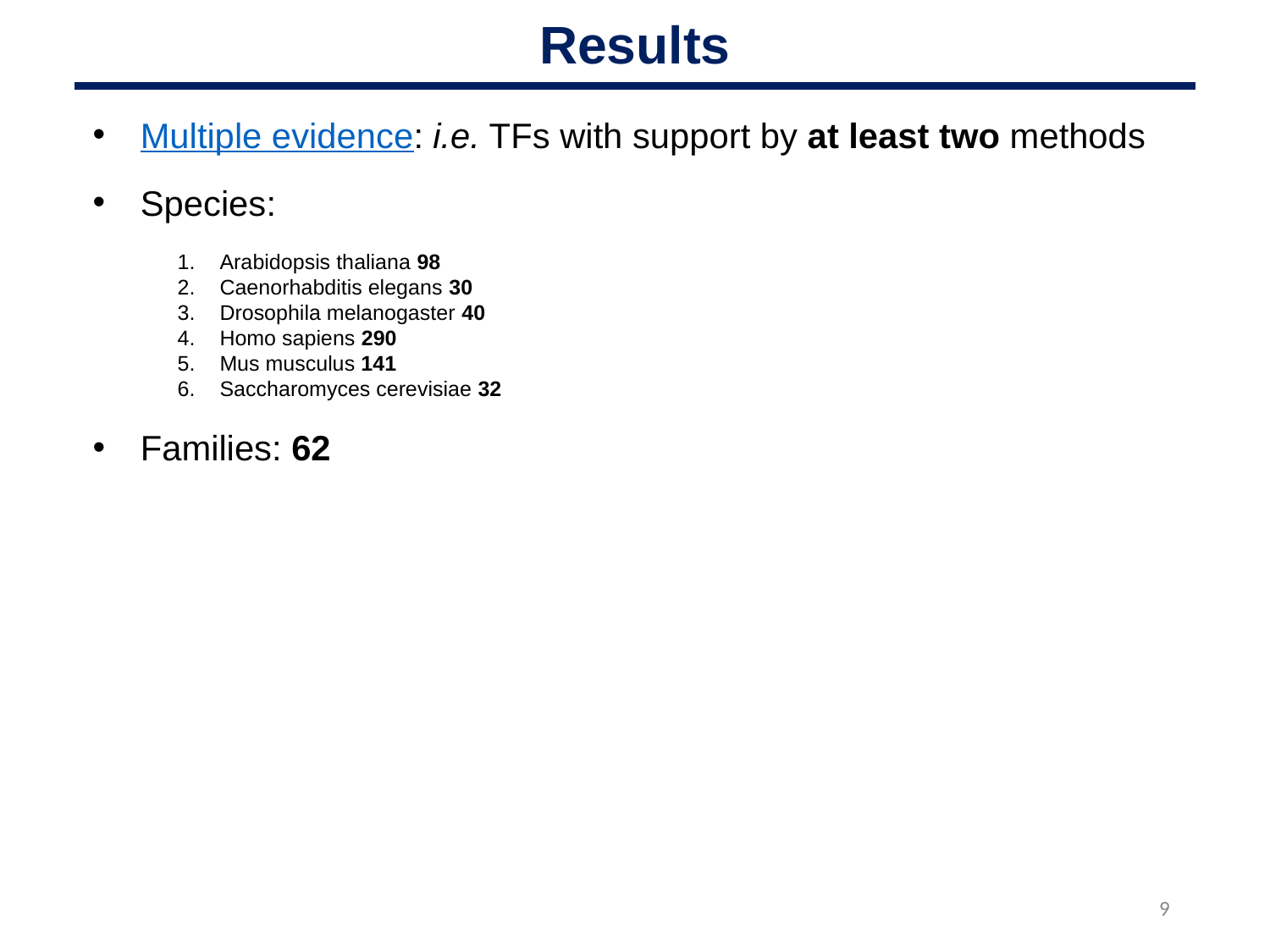

Results
Multiple evidence: i.e. TFs with support by at least two methods

Species:

Arabidopsis thaliana 98
Caenorhabditis elegans 30
Drosophila melanogaster 40
Homo sapiens 290
Mus musculus 141
Saccharomyces cerevisiae 32

Families: 62
9